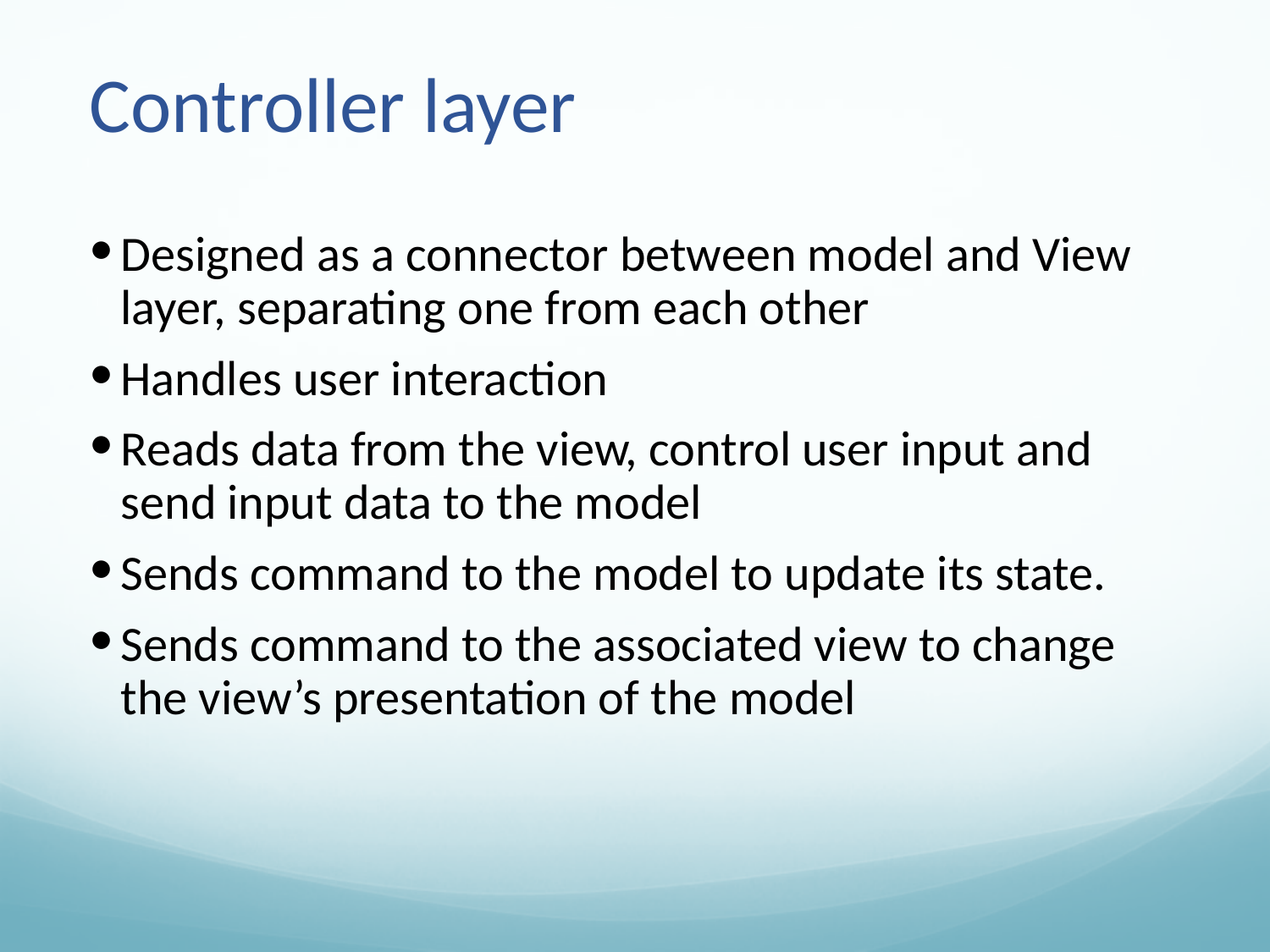

# Controller layer
Designed as a connector between model and View layer, separating one from each other
Handles user interaction
Reads data from the view, control user input and send input data to the model
Sends command to the model to update its state.
Sends command to the associated view to change the view’s presentation of the model